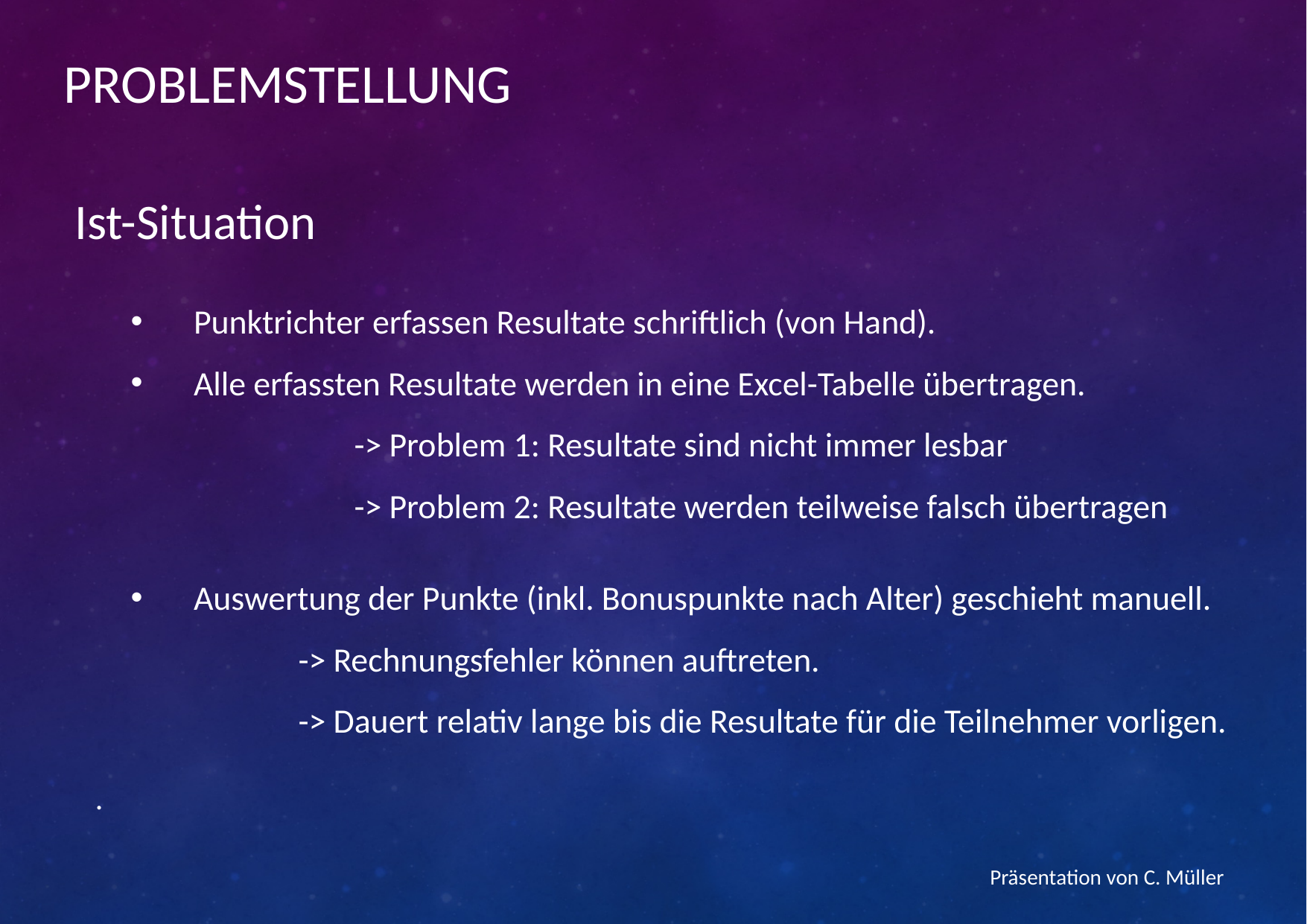

# Problemstellung
Ist-Situation

Punktrichter erfassen Resultate schriftlich (von Hand).
Alle erfassten Resultate werden in eine Excel-Tabelle übertragen.
		-> Problem 1: Resultate sind nicht immer lesbar
		-> Problem 2: Resultate werden teilweise falsch übertragen

Auswertung der Punkte (inkl. Bonuspunkte nach Alter) geschieht manuell.
	-> Rechnungsfehler können auftreten.
	-> Dauert relativ lange bis die Resultate für die Teilnehmer vorligen.

Präsentation von C. Müller